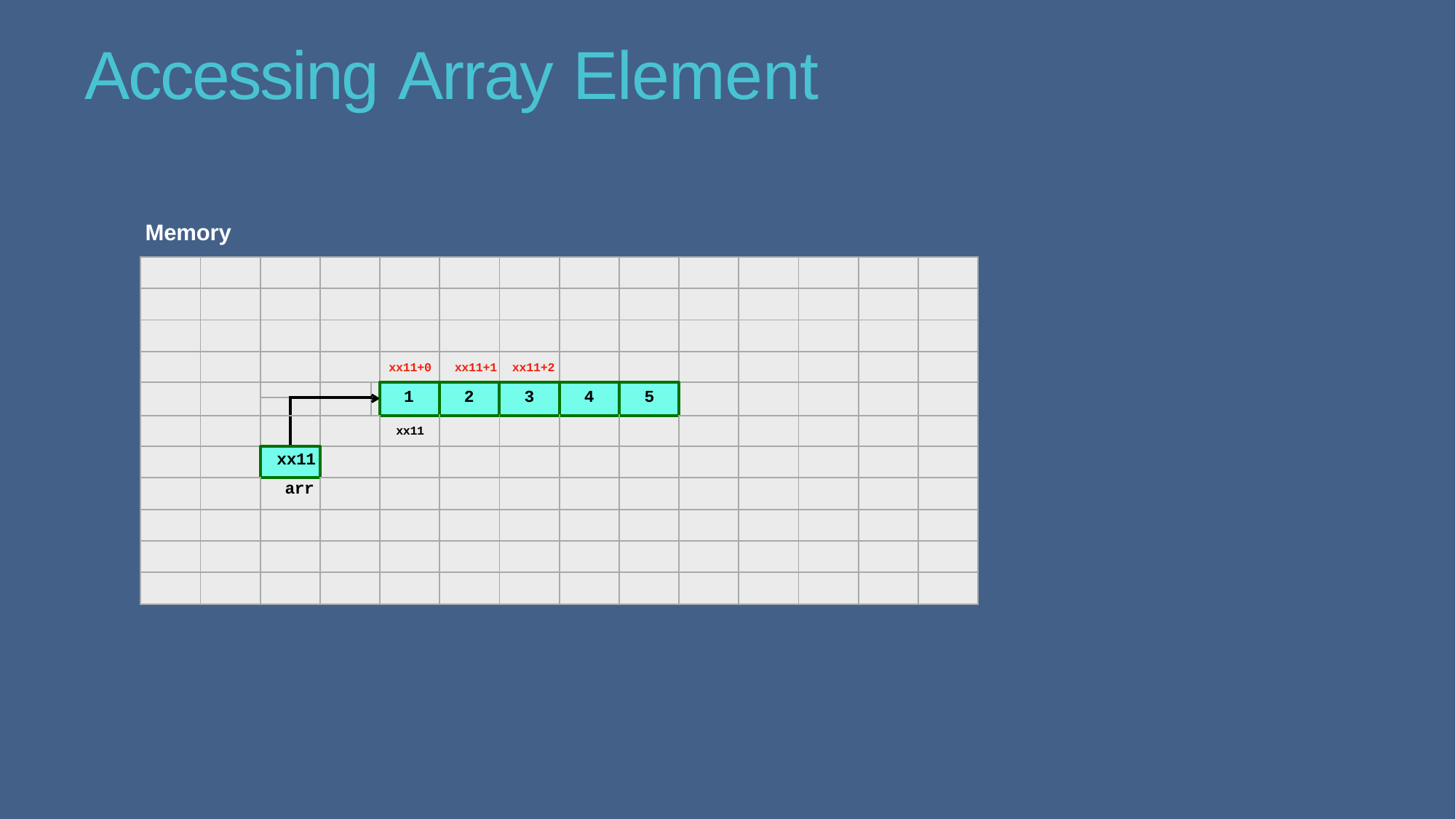

# Accessing Array Element
Memory
|  |  |  |  |  |  |  |  |  |  |  |  |  |  |  |  |
| --- | --- | --- | --- | --- | --- | --- | --- | --- | --- | --- | --- | --- | --- | --- | --- |
|  |  |  |  |  |  |  |  |  |  |  |  |  |  |  |  |
|  |  |  |  |  |  |  |  |  |  |  |  |  |  |  |  |
|  |  |  |  |  |  | xx11+0 | xx11+1 | xx11+2 |  |  |  |  |  |  |  |
|  |  |  |  |  |  | 1 | 2 | 3 | 4 | 5 |  |  |  |  |  |
|  |  |  |  |  |  |  |  |  |  |  |  |  |  |  |  |
|  |  |  |  |  |  | xx11 |  |  |  |  |  |  |  |  |  |
|  |  | xx11 |  |  |  |  |  |  |  |  |  |  |  |  |  |
|  |  | arr |  |  |  |  |  |  |  |  |  |  |  |  |  |
|  |  |  |  |  |  |  |  |  |  |  |  |  |  |  |  |
|  |  |  |  |  |  |  |  |  |  |  |  |  |  |  |  |
|  |  |  |  |  |  |  |  |  |  |  |  |  |  |  |  |